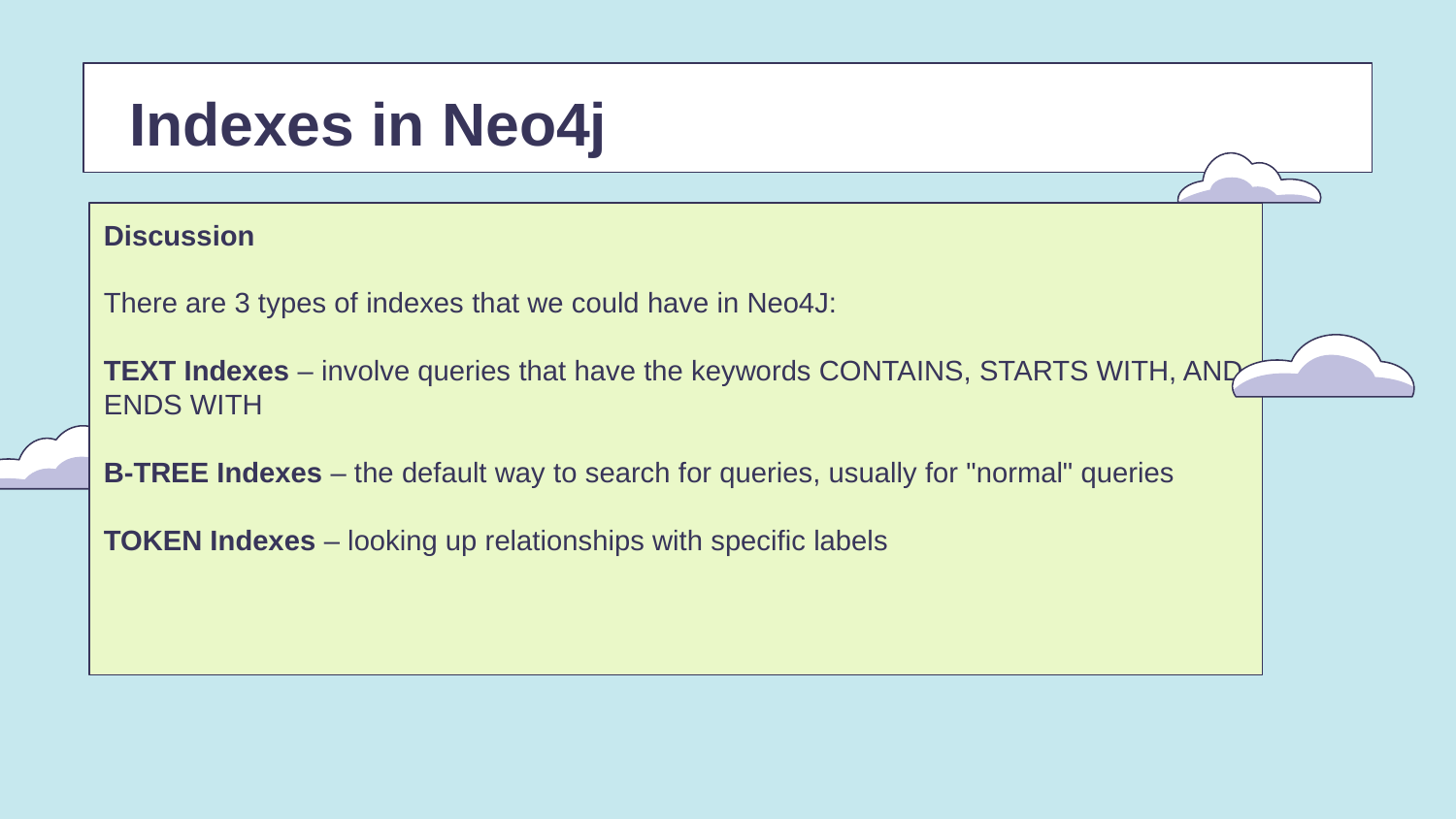

# Indexes in Neo4j

Discussion

There are 3 types of indexes that we could have in Neo4J:

TEXT Indexes – involve queries that have the keywords CONTAINS, STARTS WITH, AND ENDS WITH

B-TREE Indexes – the default way to search for queries, usually for "normal" queries

TOKEN Indexes – looking up relationships with specific labels